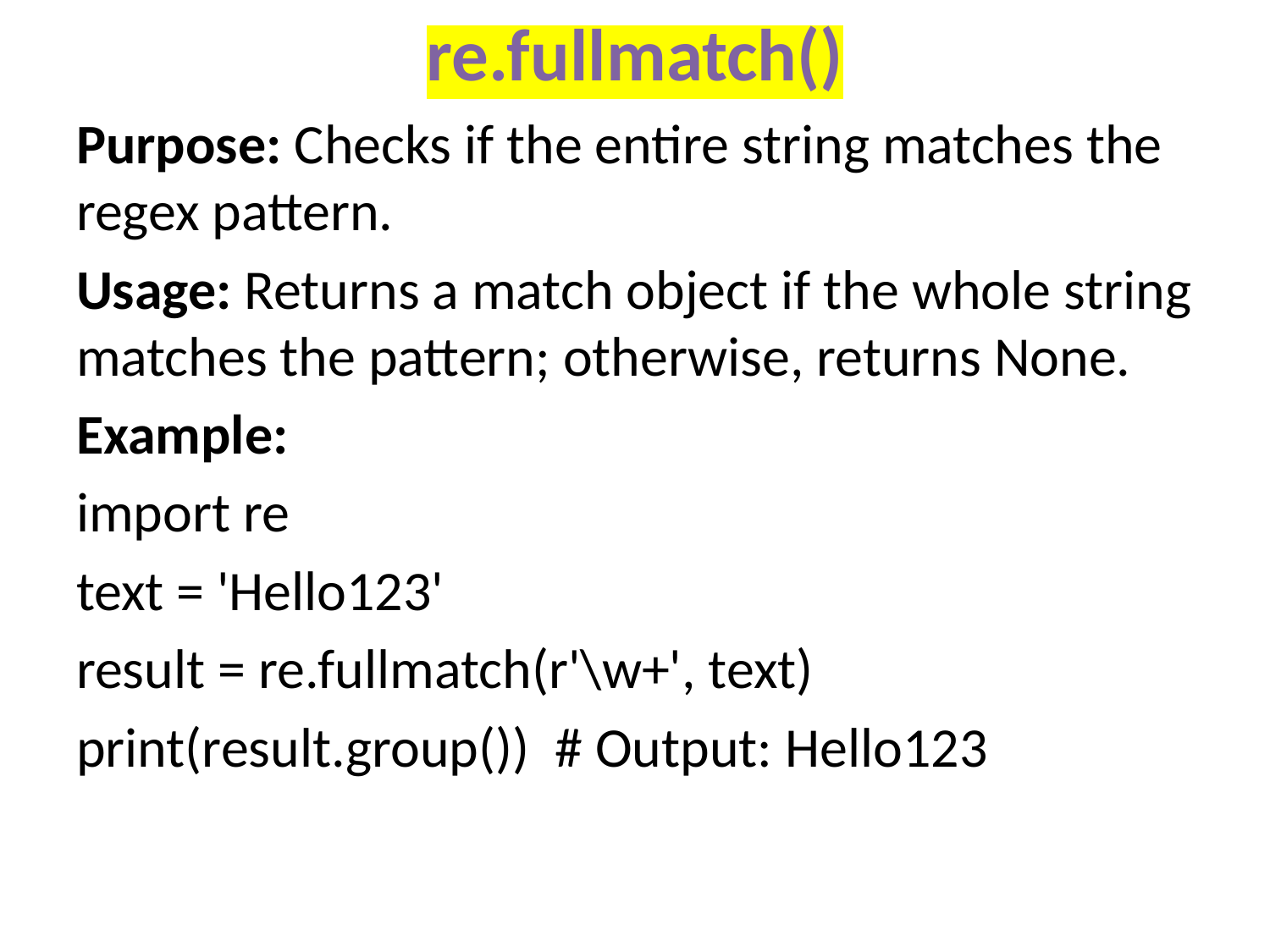

# re.fullmatch()
Purpose: Checks if the entire string matches the regex pattern.
Usage: Returns a match object if the whole string matches the pattern; otherwise, returns None.
Example:
import re
text = 'Hello123'
result = re.fullmatch(r'\w+', text)
print(result.group())  # Output: Hello123